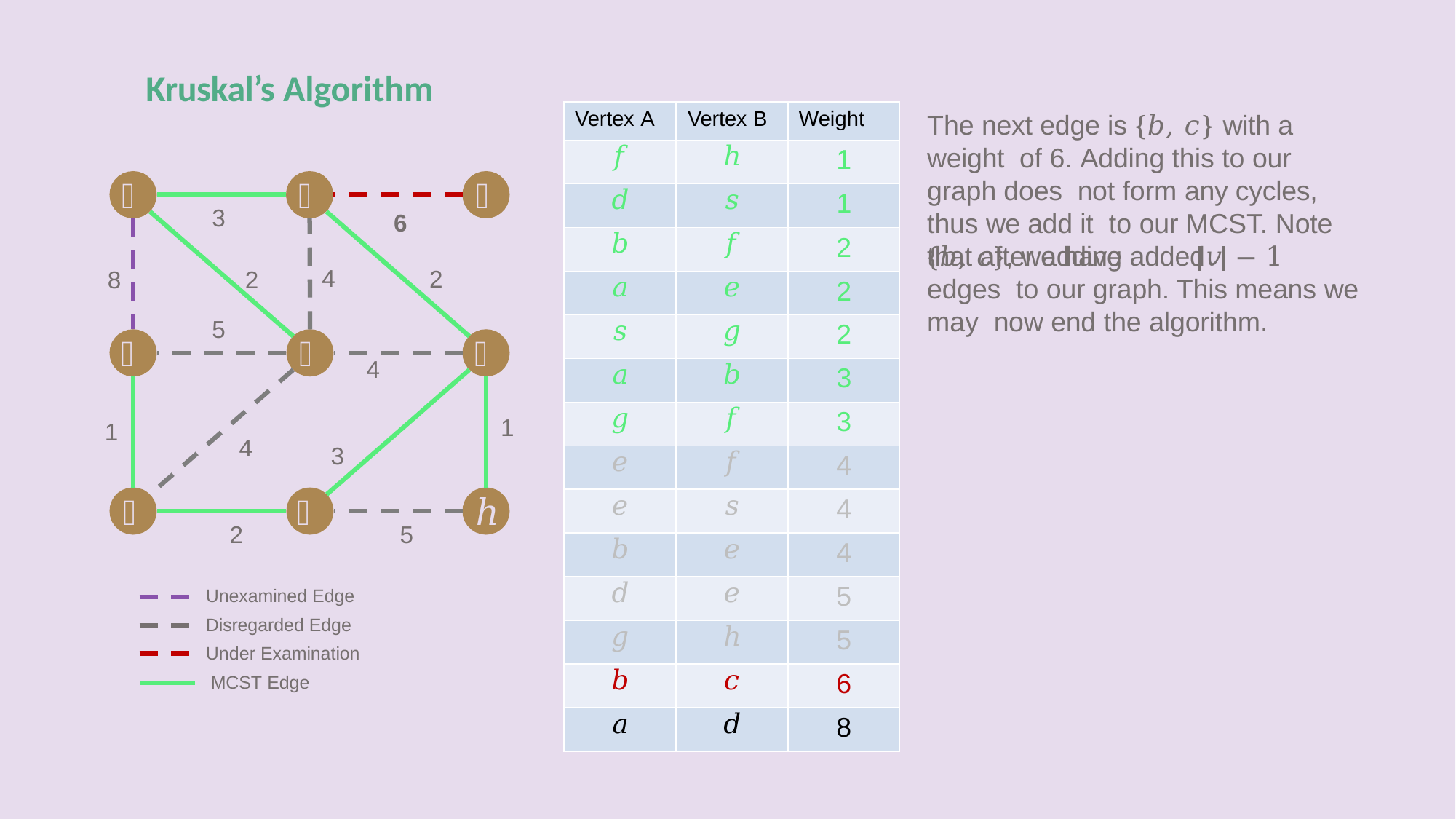

# Kruskal’s Algorithm
| Vertex A | Vertex B | Weight |
| --- | --- | --- |
| 𝑓 | ℎ | 1 |
| 𝑑 | 𝑠 | 1 |
| 𝑏 | 𝑓 | 2 |
| 𝑎 | 𝑒 | 2 |
| 𝑠 | 𝑔 | 2 |
| 𝑎 | 𝑏 | 3 |
| 𝑔 | 𝑓 | 3 |
| 𝑒 | 𝑓 | 4 |
| 𝑒 | 𝑠 | 4 |
| 𝑏 | 𝑒 | 4 |
| 𝑑 | 𝑒 | 5 |
| 𝑔 | ℎ | 5 |
| 𝑏 | 𝑐 | 6 |
| 𝑎 | 𝑑 | 8 |
The next edge is {𝑏, 𝑐} with a weight  of 6. Adding this to our graph does  not form any cycles, thus we add it  to our MCST. Note that after adding
𝑎
𝑏
𝑐

3
6

{𝑏, 𝑐}, we have added	𝑣	− 1 edges  to our graph. This means we may  now end the algorithm.

4
2
8
2
5
𝑑
𝑒
𝑓

4

1
1
4
3
𝑠
𝑔
ℎ

2
5
Unexamined Edge  Disregarded Edge  Under Examination  MCST Edge